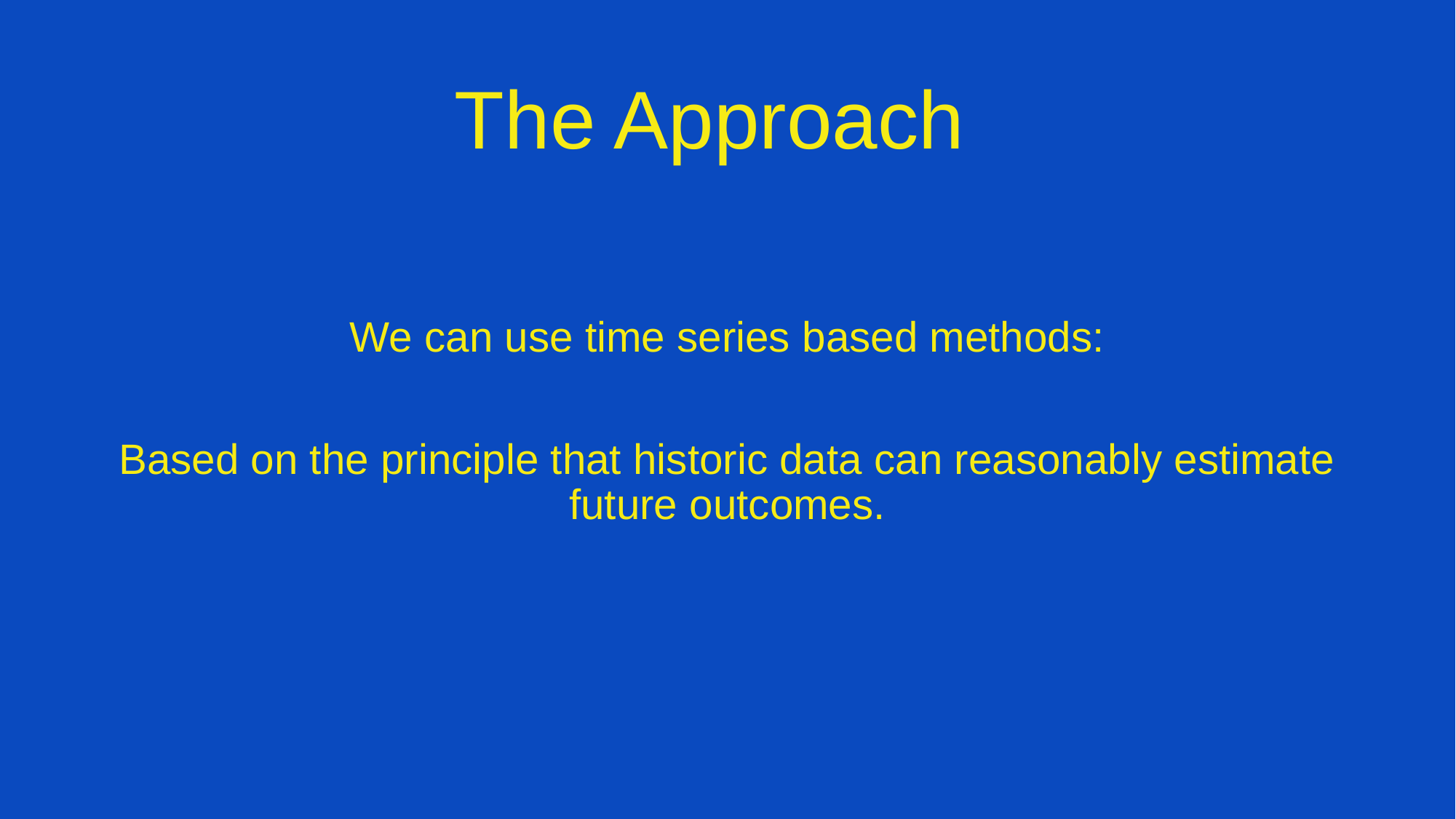

# The Approach
We can use time series based methods:

Based on the principle that historic data can reasonably estimate future outcomes.